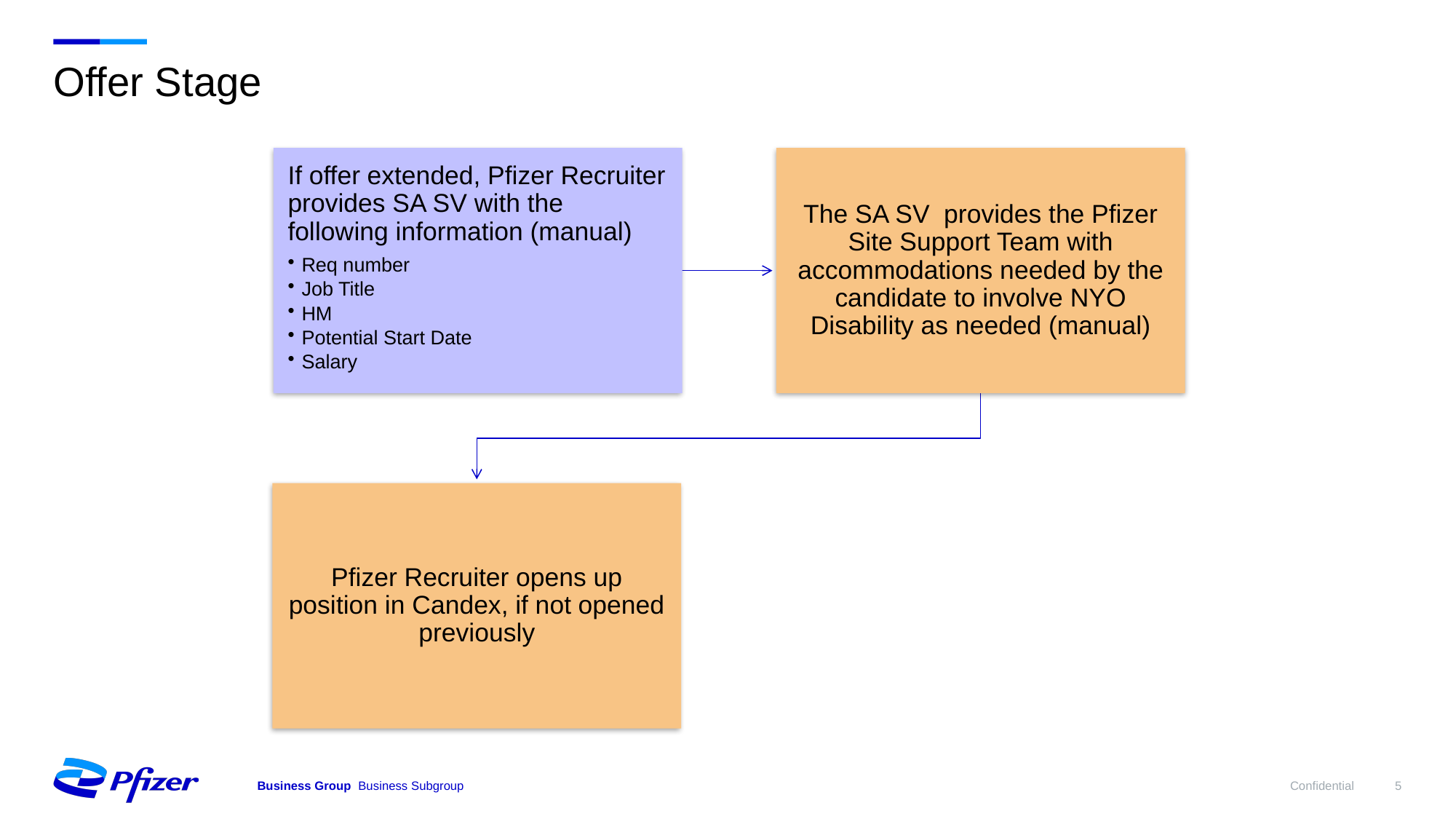

# Offer Stage

If offer extended, Pfizer Recruiter provides SA SV with the following information (manual)
Req number
Job Title
HM
Potential Start Date
Salary

The SA SV  provides the Pfizer Site Support Team with accommodations needed by the candidate to involve NYO Disability as needed (manual)
Pfizer Recruiter opens up position in Candex, if not opened previously